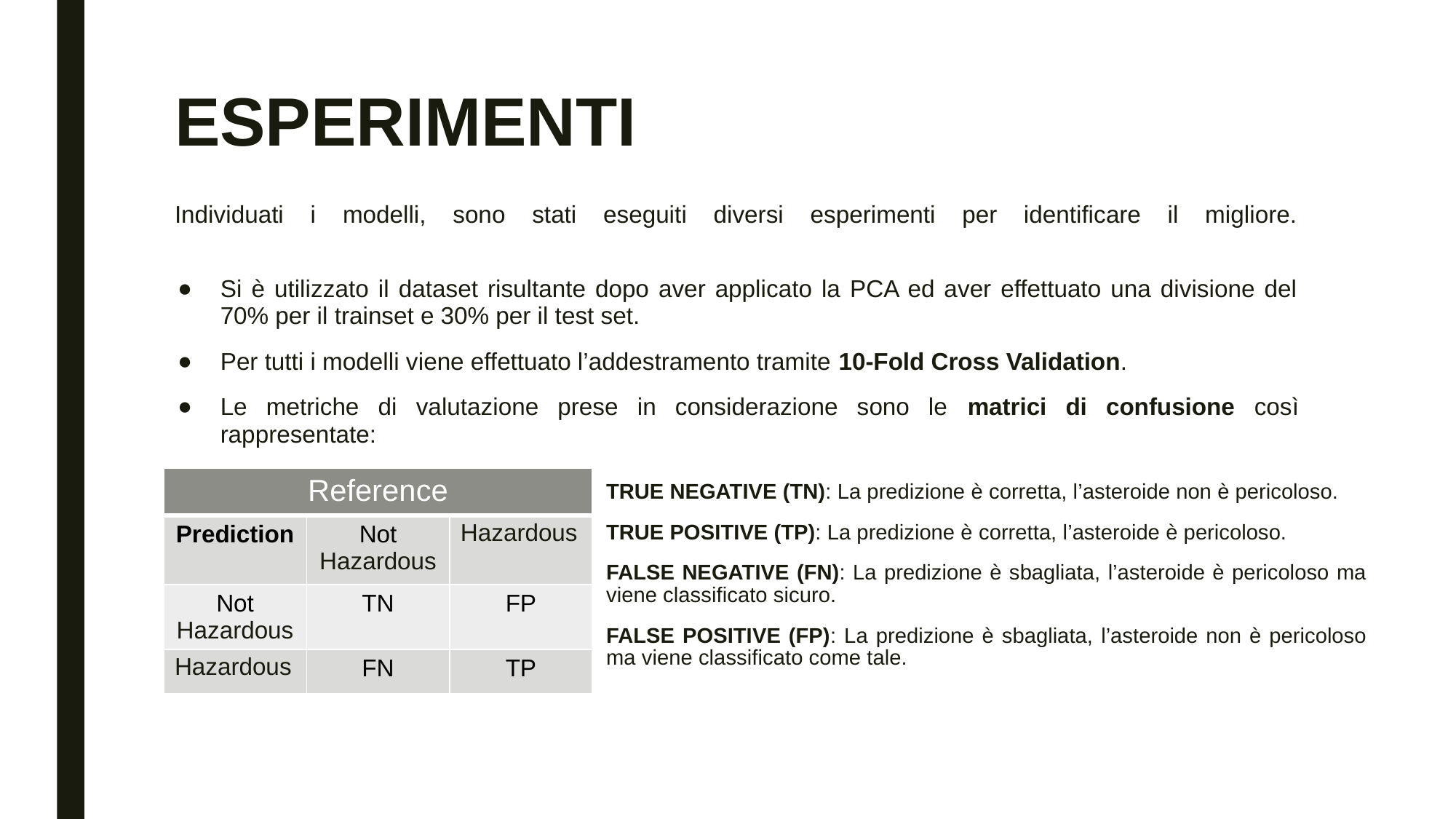

# ESPERIMENTI
Individuati i modelli, sono stati eseguiti diversi esperimenti per identificare il migliore.
Si è utilizzato il dataset risultante dopo aver applicato la PCA ed aver effettuato una divisione del 70% per il trainset e 30% per il test set.
Per tutti i modelli viene effettuato l’addestramento tramite 10-Fold Cross Validation.
Le metriche di valutazione prese in considerazione sono le matrici di confusione così rappresentate:
| Reference |  |  |
| --- | --- | --- |
| Prediction | Not Hazardous | Hazardous |
| Not Hazardous | TN | FP |
| Hazardous | FN | TP |
TRUE NEGATIVE (TN): La predizione è corretta, l’asteroide non è pericoloso.
TRUE POSITIVE (TP): La predizione è corretta, l’asteroide è pericoloso.
FALSE NEGATIVE (FN): La predizione è sbagliata, l’asteroide è pericoloso ma viene classificato sicuro.
FALSE POSITIVE (FP): La predizione è sbagliata, l’asteroide non è pericoloso ma viene classificato come tale.